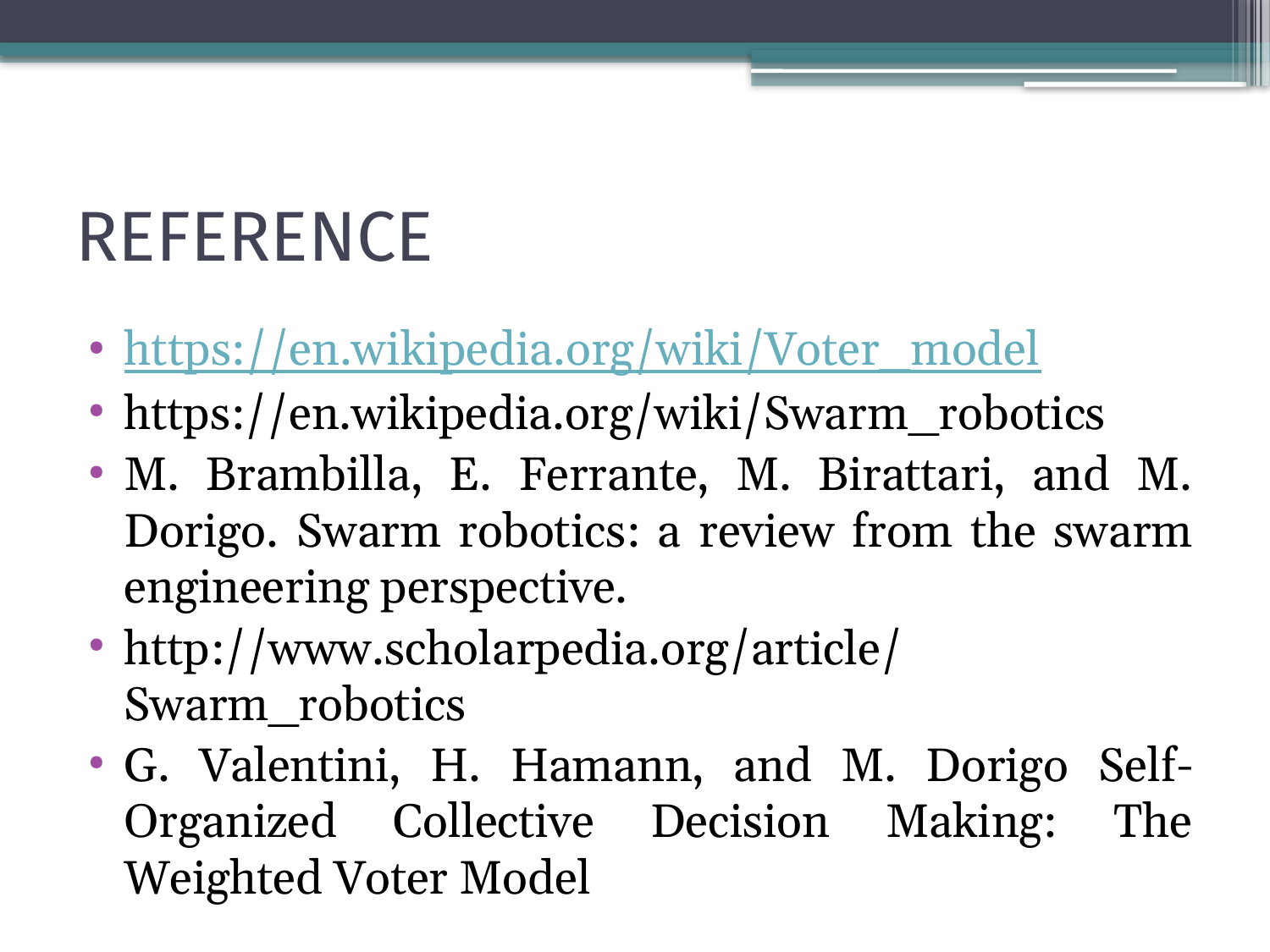

# REFERENCE
https://en.wikipedia.org/wiki/Voter_model
​https://en.wikipedia.org/wiki/Swarm_robotics
M. Brambilla, E. Ferrante, M. Birattari, and M. Dorigo. Swarm robotics: a review from the swarm engineering perspective.
http://www.scholarpedia.org/article/Swarm_robotics
G. Valentini, H. Hamann, and M. Dorigo ​Self-Organized Collective Decision Making: The Weighted Voter Model ​